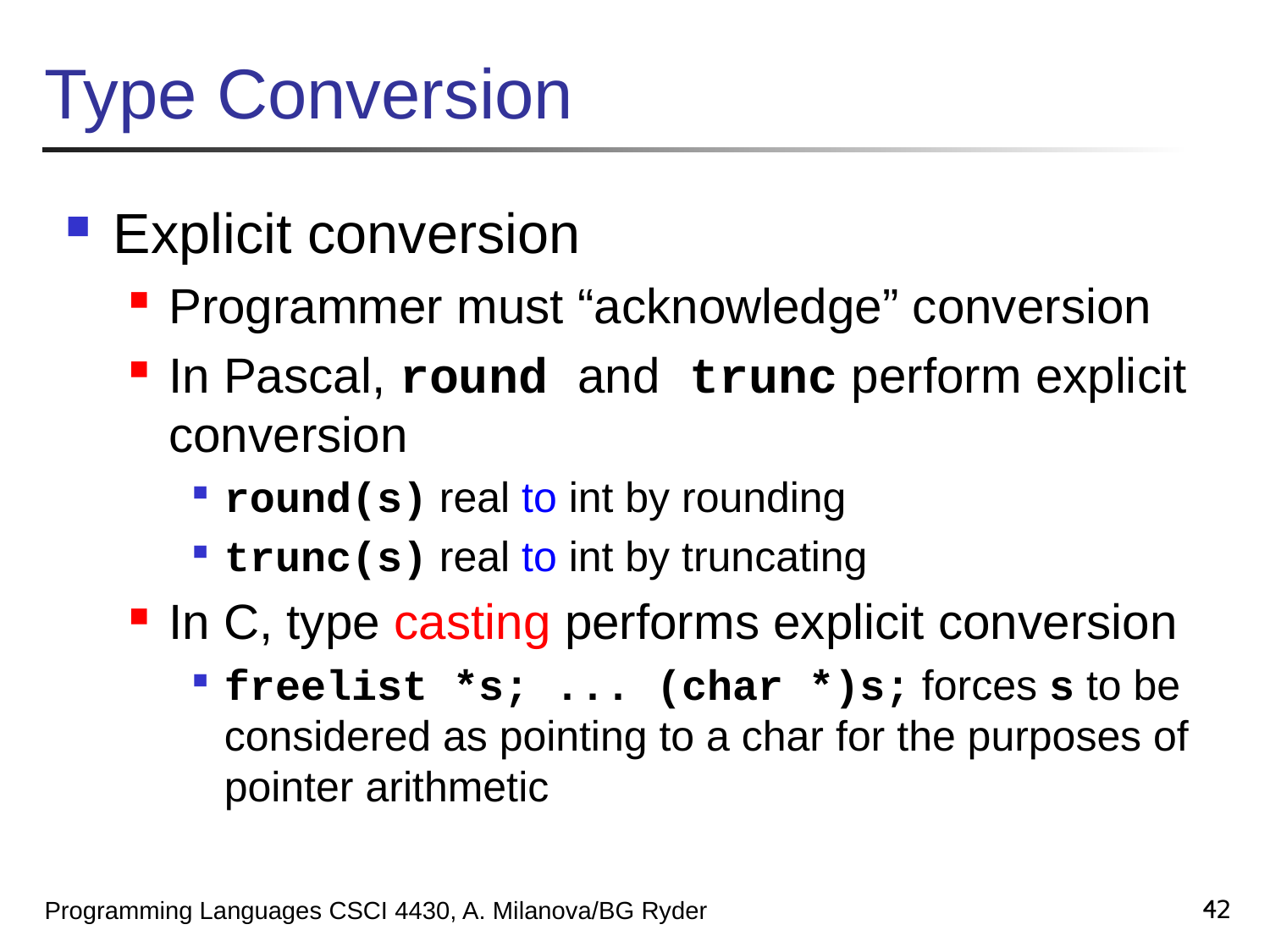

# Type Conversion
Explicit conversion
Programmer must “acknowledge” conversion
In Pascal, round and trunc perform explicit conversion
round(s) real to int by rounding
trunc(s) real to int by truncating
In C, type casting performs explicit conversion
freelist *s; ... (char *)s; forces s to be considered as pointing to a char for the purposes of pointer arithmetic
42
Programming Languages CSCI 4430, A. Milanova/BG Ryder